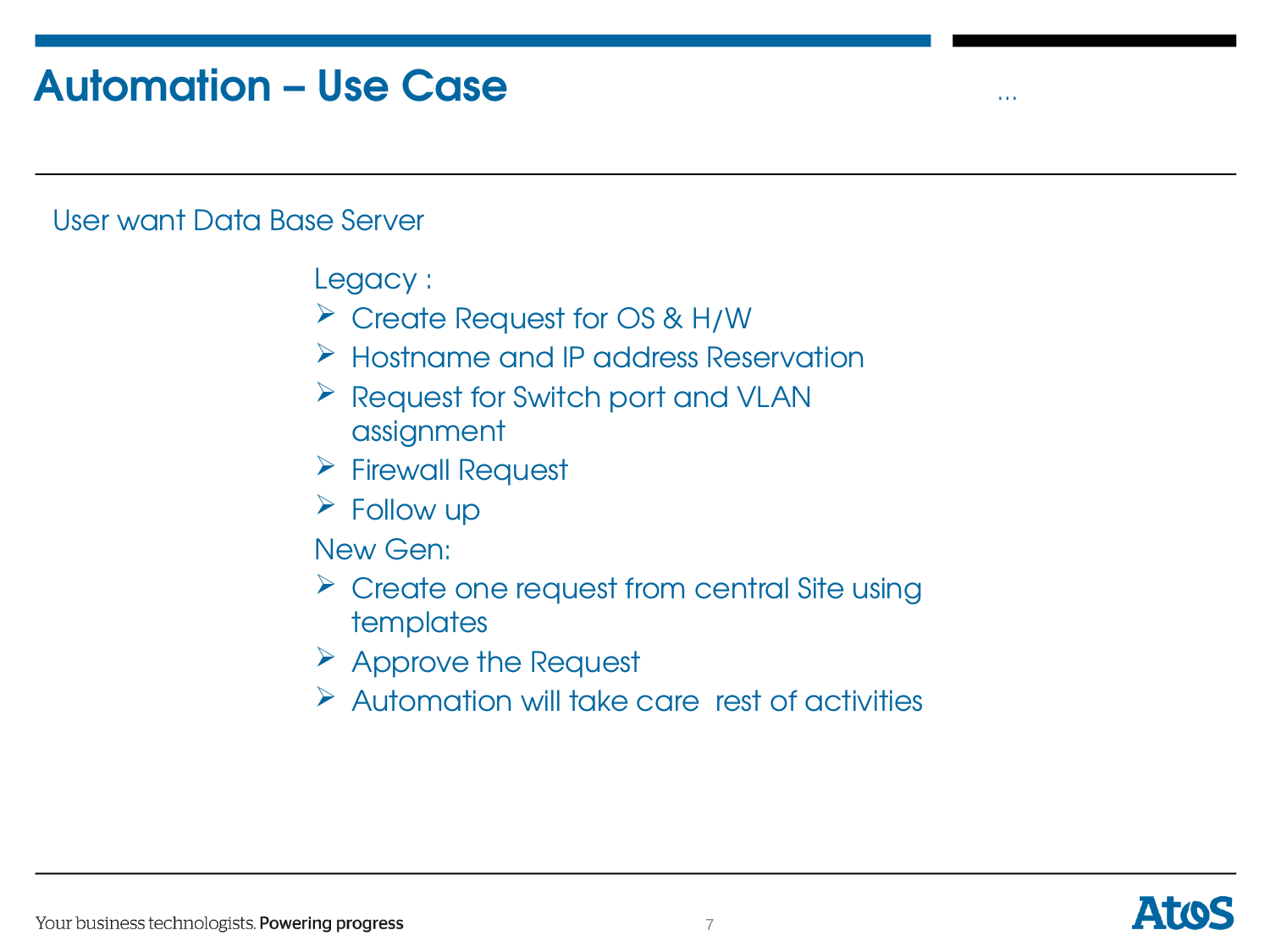

# Automation – Use Case
User want Data Base Server
Legacy :
Create Request for OS & H/W
Hostname and IP address Reservation
Request for Switch port and VLAN assignment
Firewall Request
Follow up
New Gen:
Create one request from central Site using templates
Approve the Request
Automation will take care  rest of activities